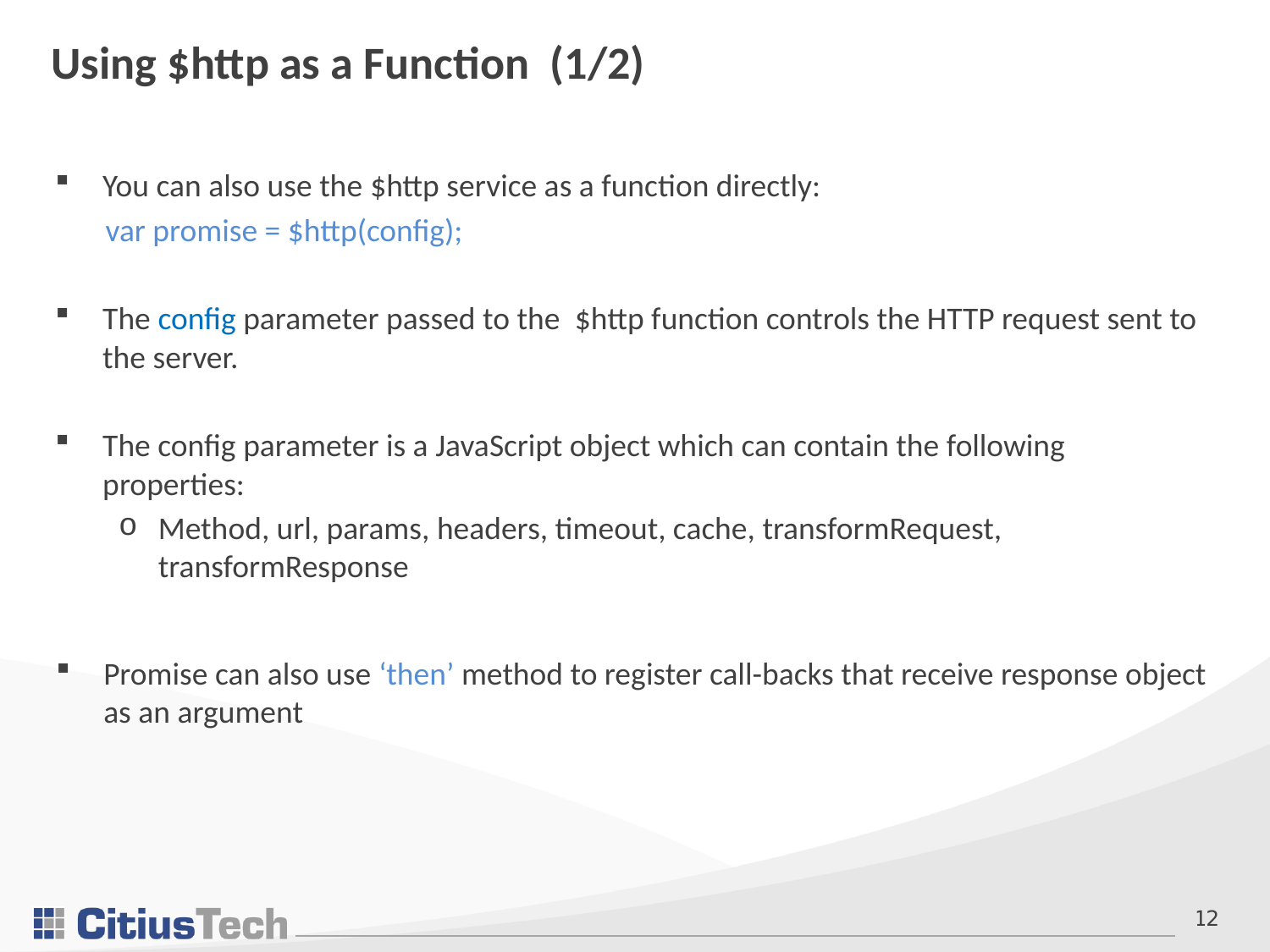

# Using $http as a Function  (1/2)
You can also use the $http service as a function directly:
       var promise = $http(config);

The config parameter passed to the  $http function controls the HTTP request sent to the server.

The config parameter is a JavaScript object which can contain the following properties:
Method, url, params, headers, timeout, cache, transformRequest, transformResponse

Promise can also use ‘then’ method to register call-backs that receive response object as an argument